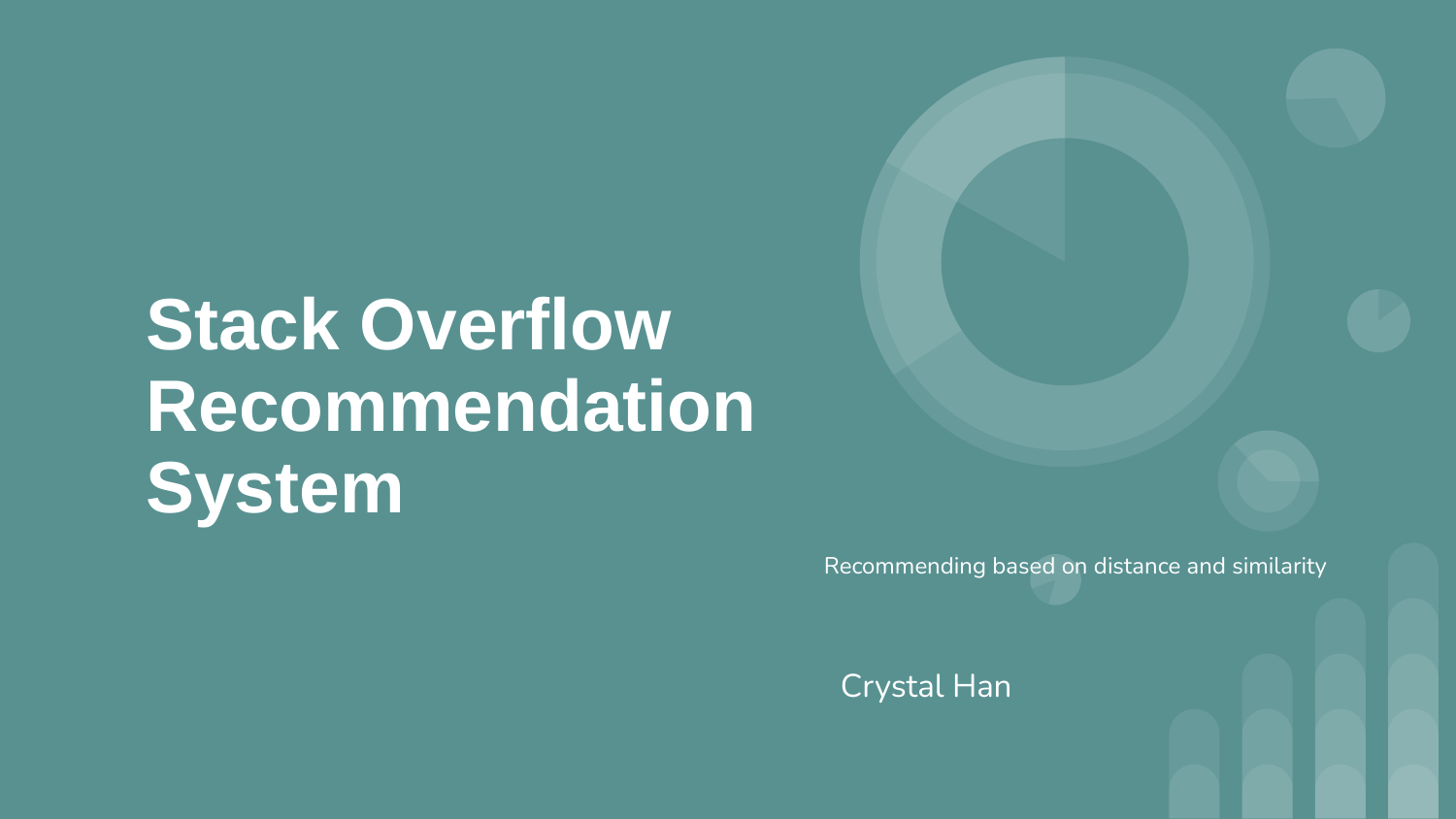

# Stack Overflow Recommendation System
Recommending based on distance and similarity
Crystal Han